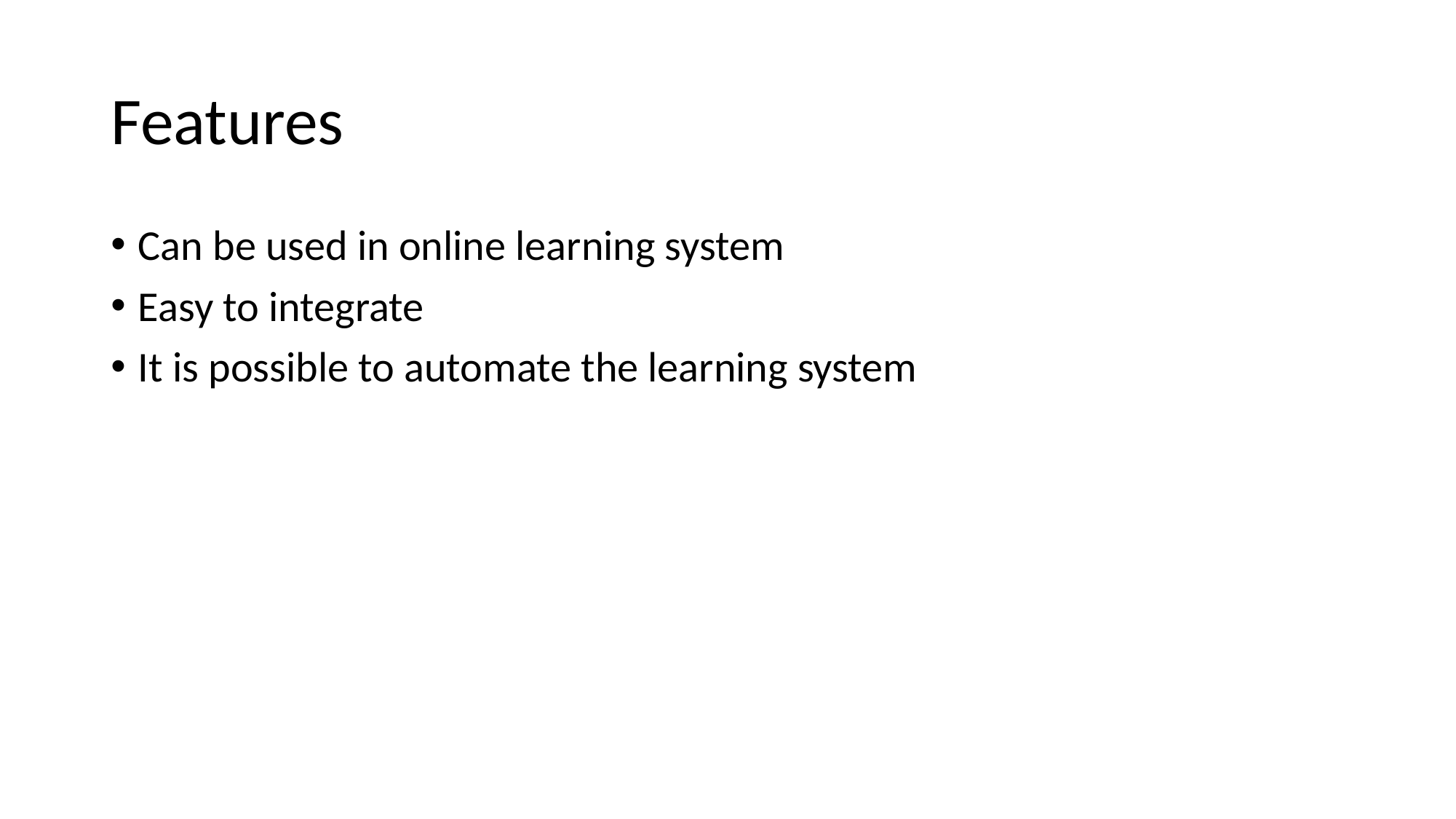

# Features
Can be used in online learning system
Easy to integrate
It is possible to automate the learning system